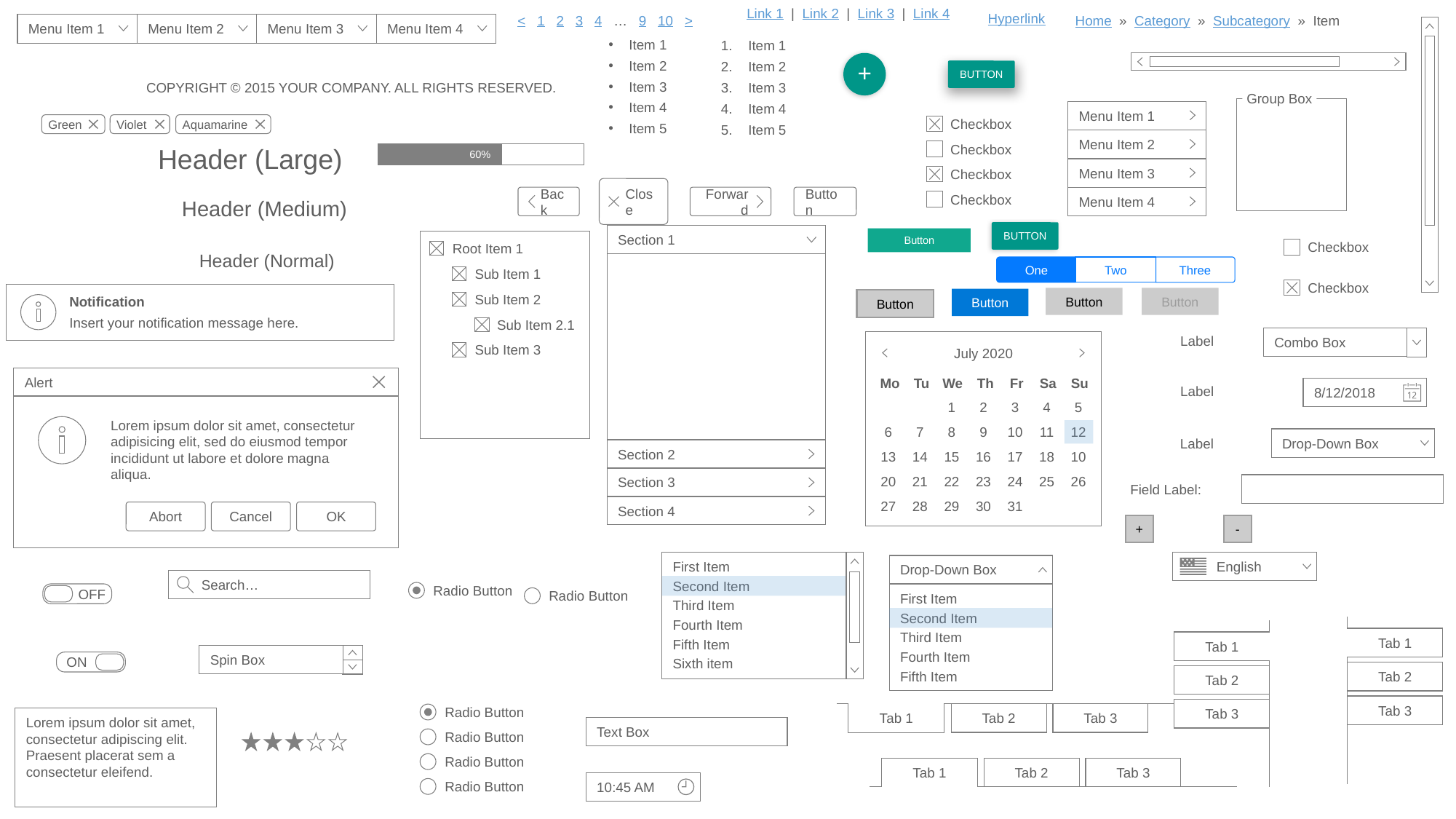

Link 1  |  Link 2  |  Link 3  |  Link 4
Hyperlink
<   1   2   3   4   …   9   10   >
Home  »  Category  »  Subcategory  »  Item
Menu Item 1

Menu Item 2

Menu Item 3

Menu Item 4

Item 1
Item 2
Item 3
Item 4
Item 5
Item 1
Item 2
Item 3
Item 4
Item 5
+

BUTTON
Copyright © 2015 Your Company. All rights reserved.
Group Box

Menu Item 1

Menu Item 2

Menu Item 3

Menu Item 4

Checkbox

Checkbox

Checkbox

Checkbox

Green

Violet

Aquamarine

Header (Large)

60%
Back

Close

Forward

Button
Header (Medium)
BUTTON
Section 1

Section 2

Section 3

Section 4

Button

Root Item 1

Sub Item 1

Sub Item 2

Sub Item 2.1

Sub Item 3

Checkbox

Header (Normal)
One
Three
Two
Checkbox

Notification
Insert your notification message here.

Button
Button
Button
Button
Label
Combo Box

July 2020

Mo
Tu
We
Th
Fr
Sa
Su
1
2
3
4
5
6
7
8
9
10
11
12
13
14
15
16
17
18
10
20
21
22
23
24
25
26
27
28
29
30
31

Alert

Lorem ipsum dolor sit amet, consectetur adipisicing elit, sed do eiusmod tempor incididunt ut labore et dolore magna aliqua.

Abort
Cancel
OK
Label
8/12/2018

Label
Drop-Down Box

Field Label:
+
-

First Item
Second Item
Third Item
Fourth Item
Fifth Item
Sixth item

English

Drop-Down Box

First Item
Second Item
Third Item
Fourth Item
Fifth Item

Search…

Radio Button

Radio Button

OFF

Tab 1
Tab 2
Tab 3
Tab 1
Tab 2
Tab 3
Spin Box

ON

Radio Button

Radio Button

Radio Button

Radio Button

Tab 1
Tab 3
Tab 2
Lorem ipsum dolor sit amet, consectetur adipiscing elit. Praesent placerat sem a consectetur eleifend.
Text Box

Tab 1
Tab 3
Tab 2
10:45 AM